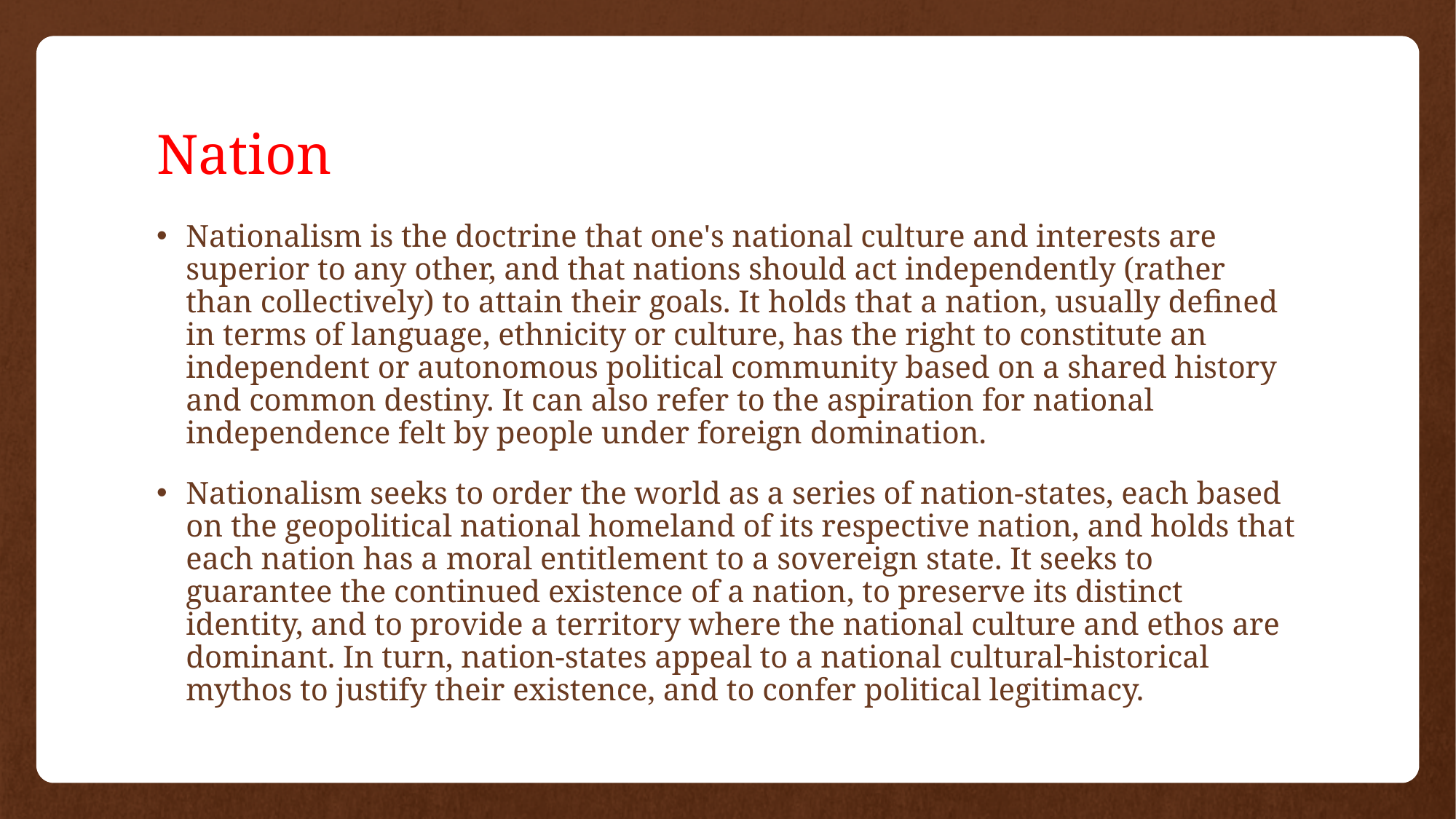

# Nation
Nationalism is the doctrine that one's national culture and interests are superior to any other, and that nations should act independently (rather than collectively) to attain their goals. It holds that a nation, usually defined in terms of language, ethnicity or culture, has the right to constitute an independent or autonomous political community based on a shared history and common destiny. It can also refer to the aspiration for national independence felt by people under foreign domination.
Nationalism seeks to order the world as a series of nation-states, each based on the geopolitical national homeland of its respective nation, and holds that each nation has a moral entitlement to a sovereign state. It seeks to guarantee the continued existence of a nation, to preserve its distinct identity, and to provide a territory where the national culture and ethos are dominant. In turn, nation-states appeal to a national cultural-historical mythos to justify their existence, and to confer political legitimacy.